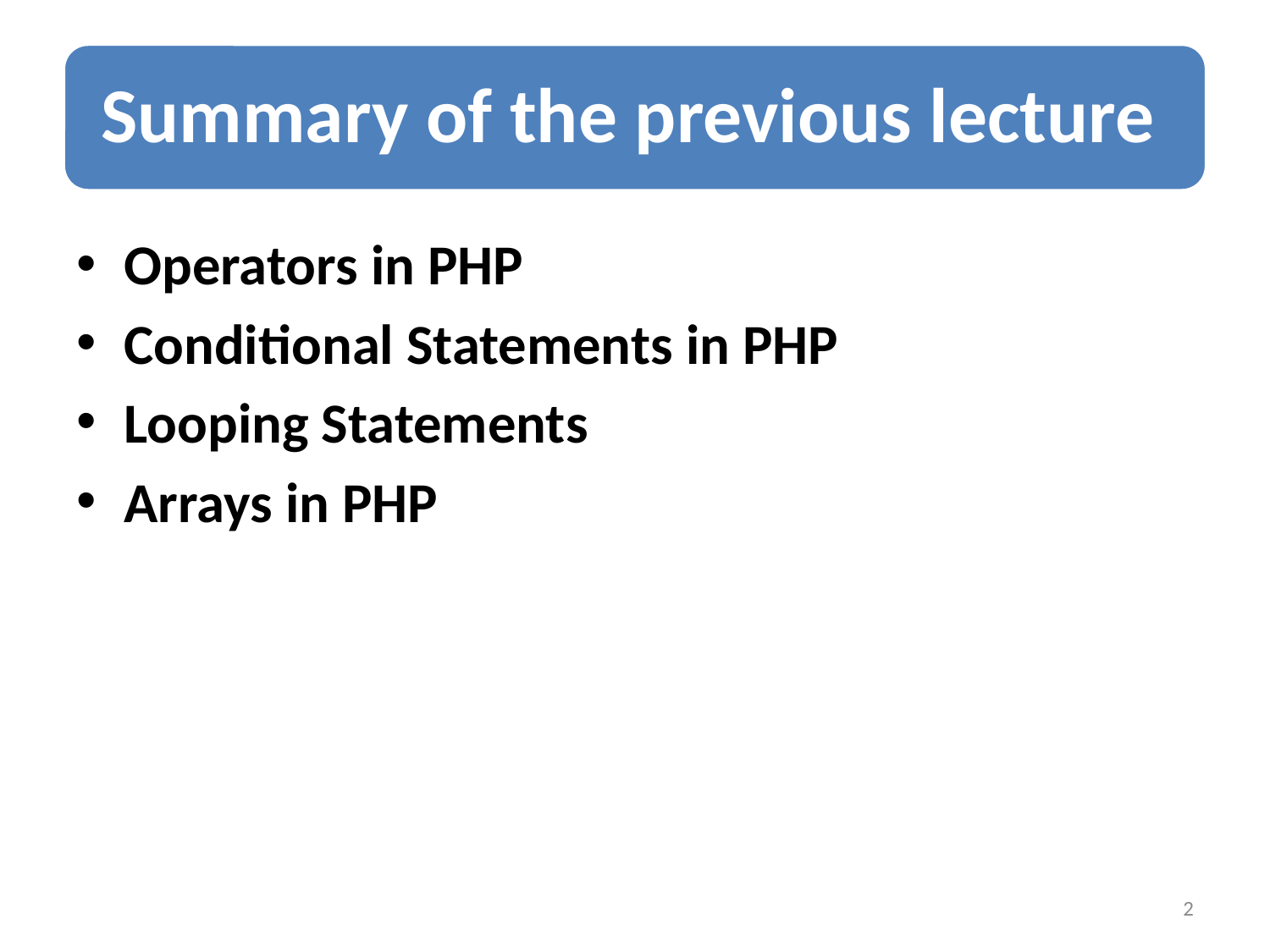

Summary of the previous lecture
Operators in PHP
Conditional Statements in PHP
Looping Statements
Arrays in PHP
2